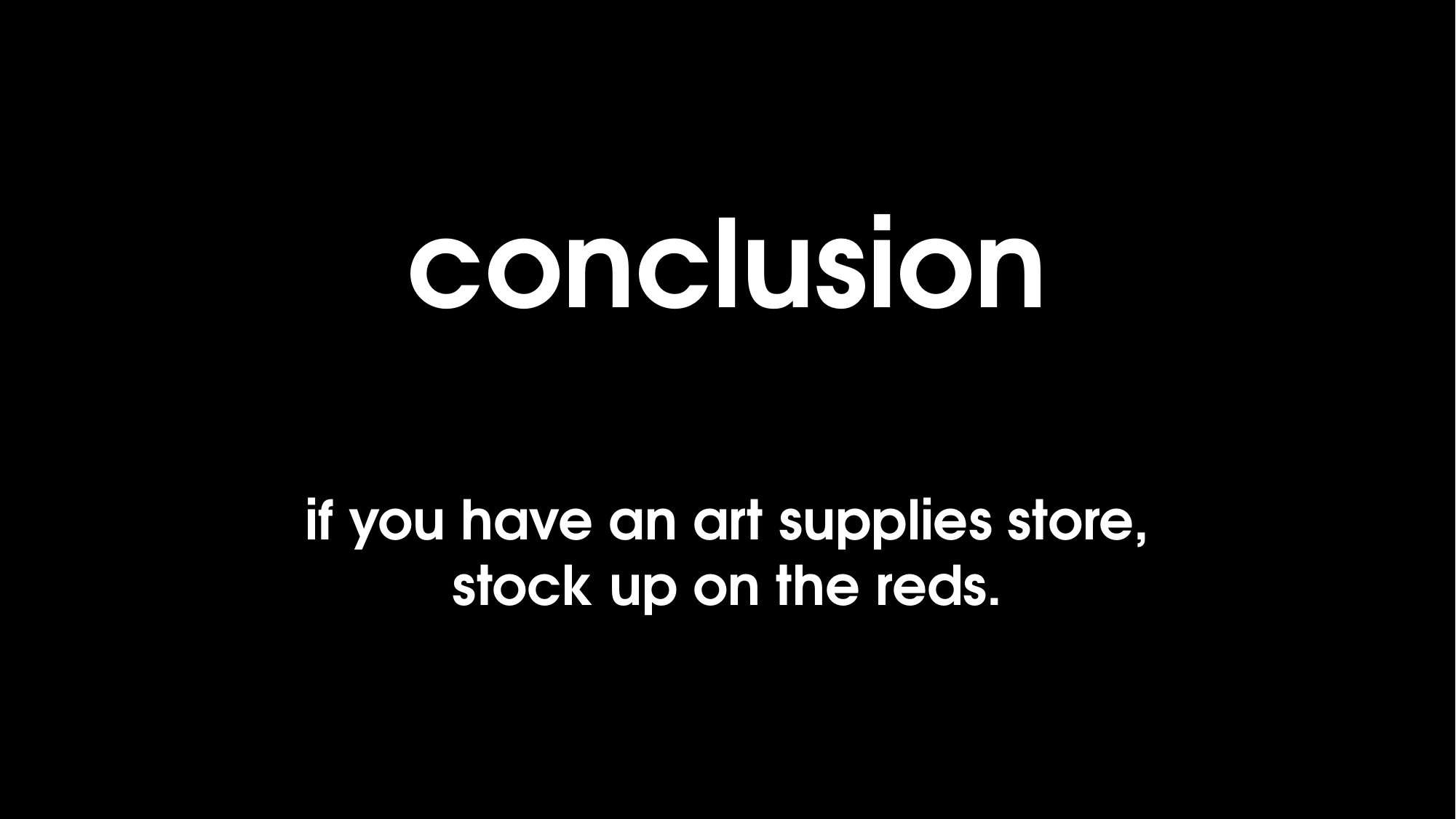

conclusion
if you have an art supplies store,
stock up on the reds.